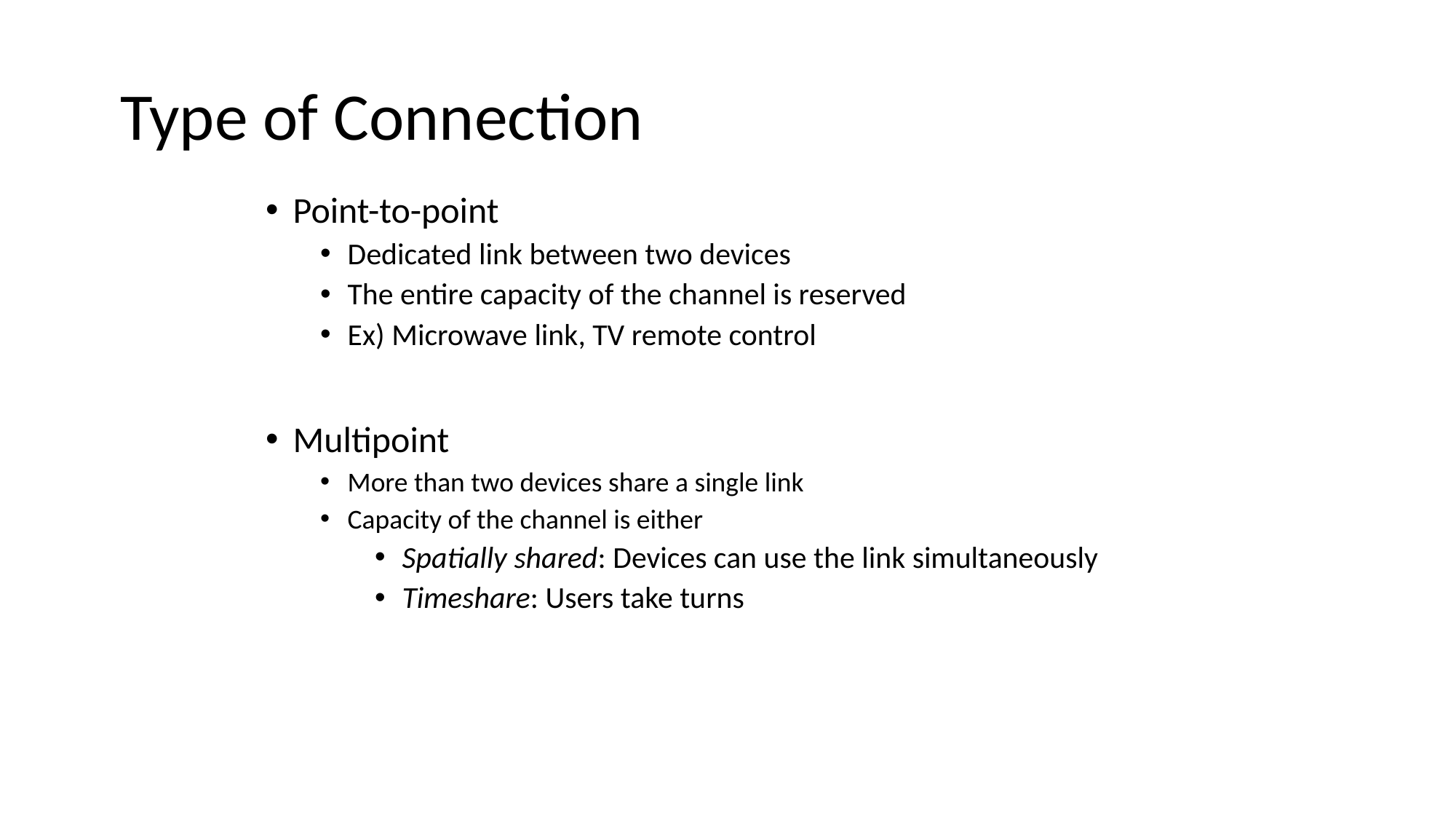

# Type of Connection
Point-to-point
Dedicated link between two devices
The entire capacity of the channel is reserved
Ex) Microwave link, TV remote control

Multipoint
More than two devices share a single link
Capacity of the channel is either
Spatially shared: Devices can use the link simultaneously
Timeshare: Users take turns